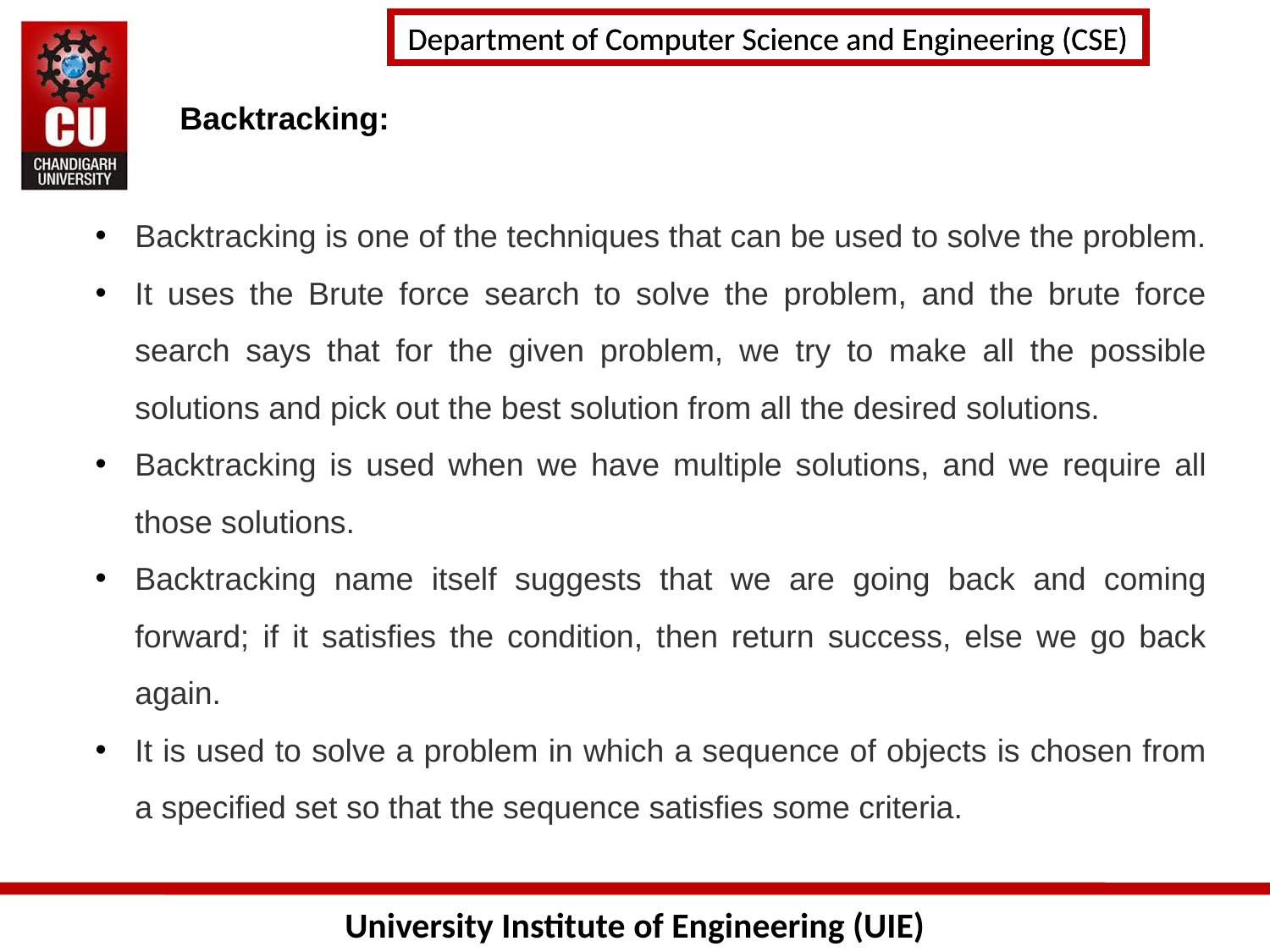

# Backtracking:
Backtracking is one of the techniques that can be used to solve the problem.
It uses the Brute force search to solve the problem, and the brute force search says that for the given problem, we try to make all the possible solutions and pick out the best solution from all the desired solutions.
Backtracking is used when we have multiple solutions, and we require all those solutions.
Backtracking name itself suggests that we are going back and coming forward; if it satisfies the condition, then return success, else we go back again.
It is used to solve a problem in which a sequence of objects is chosen from a specified set so that the sequence satisfies some criteria.

45